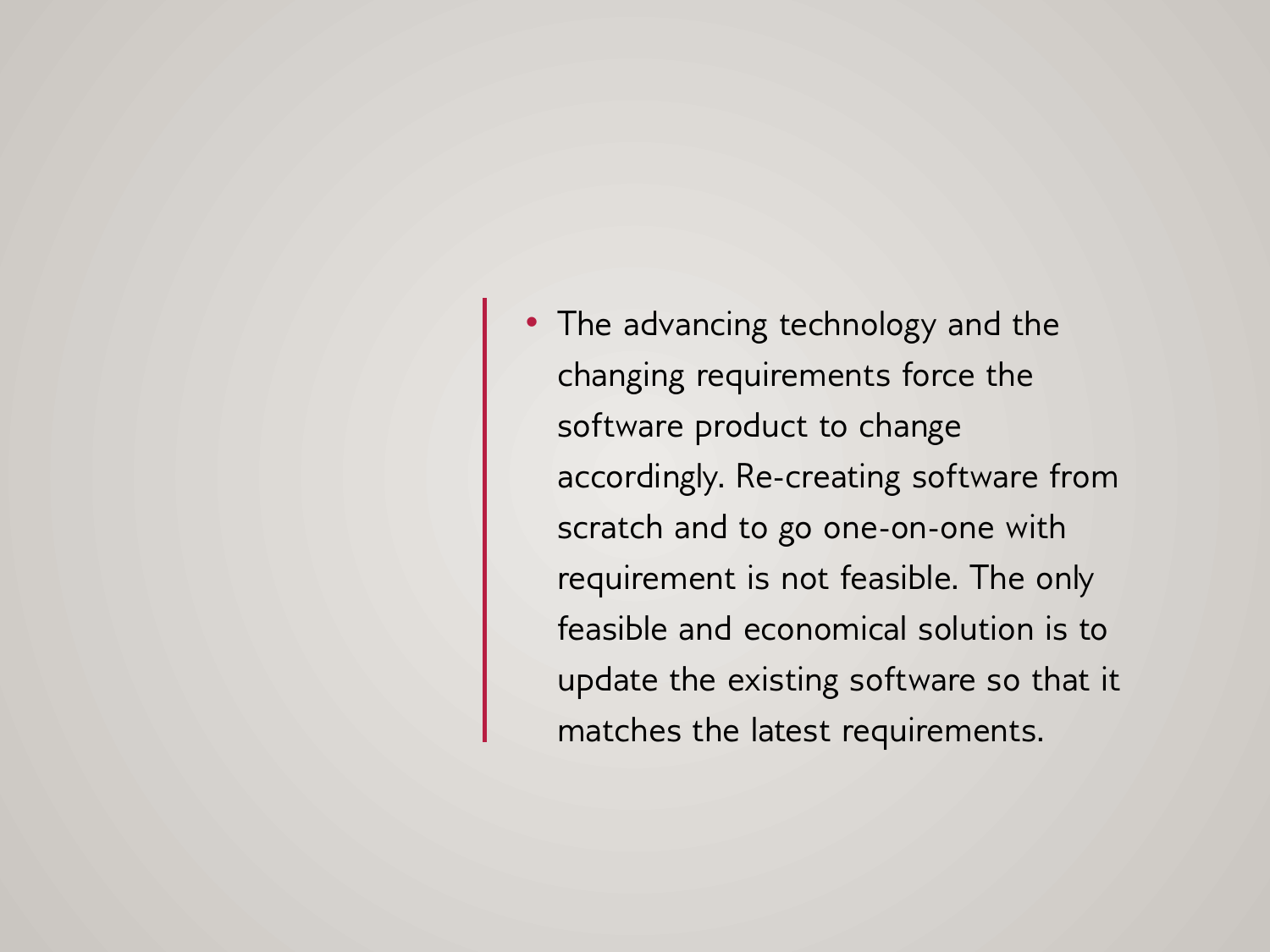

#
The advancing technology and the changing requirements force the software product to change accordingly. Re-creating software from scratch and to go one-on-one with requirement is not feasible. The only feasible and economical solution is to update the existing software so that it matches the latest requirements.